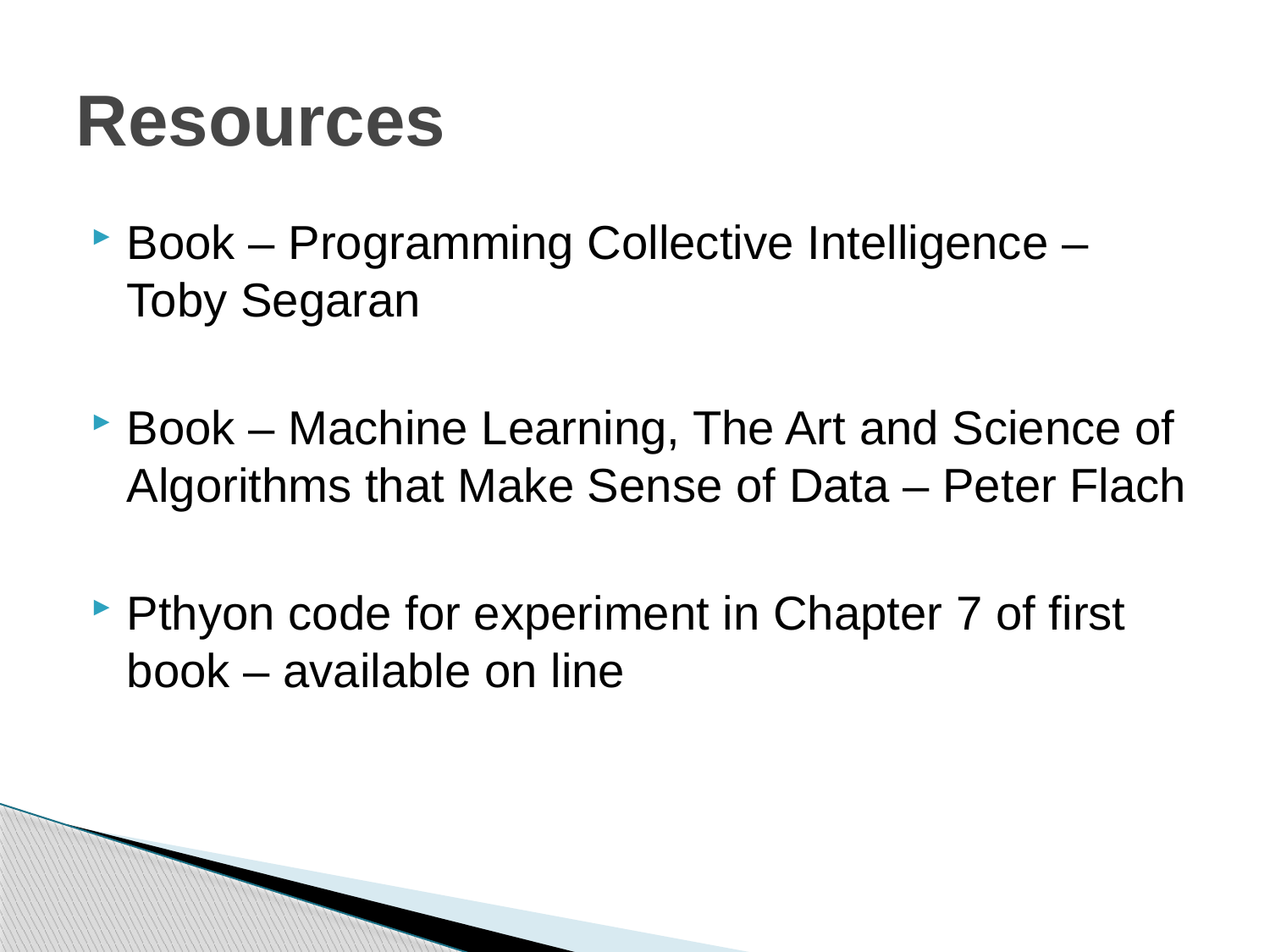

# Resources
Book – Programming Collective Intelligence – Toby Segaran

Book – Machine Learning, The Art and Science of Algorithms that Make Sense of Data – Peter Flach

Pthyon code for experiment in Chapter 7 of first book – available on line